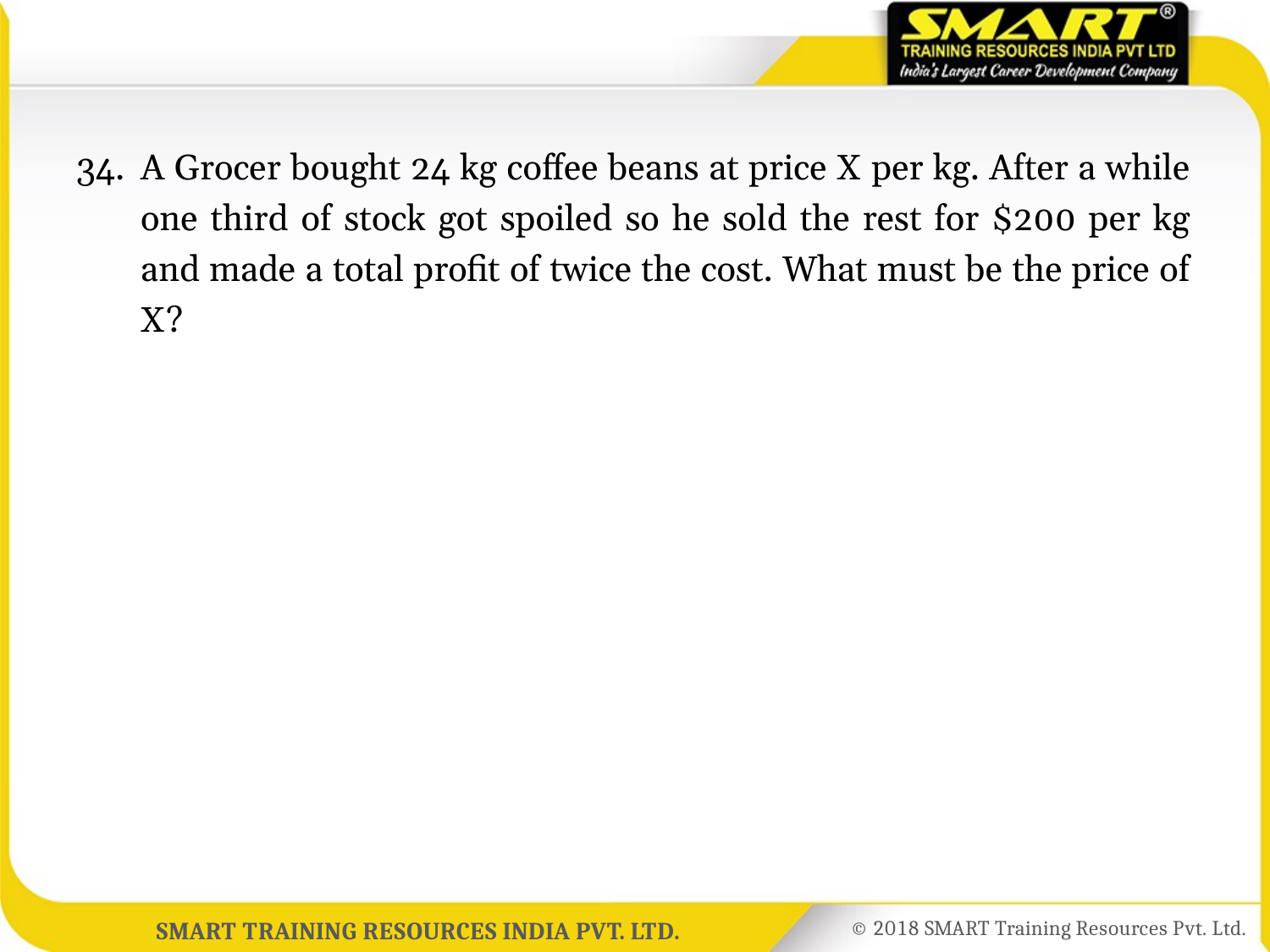

34.	A Grocer bought 24 kg coffee beans at price X per kg. After a while one third of stock got spoiled so he sold the rest for $200 per kg and made a total profit of twice the cost. What must be the price of X?